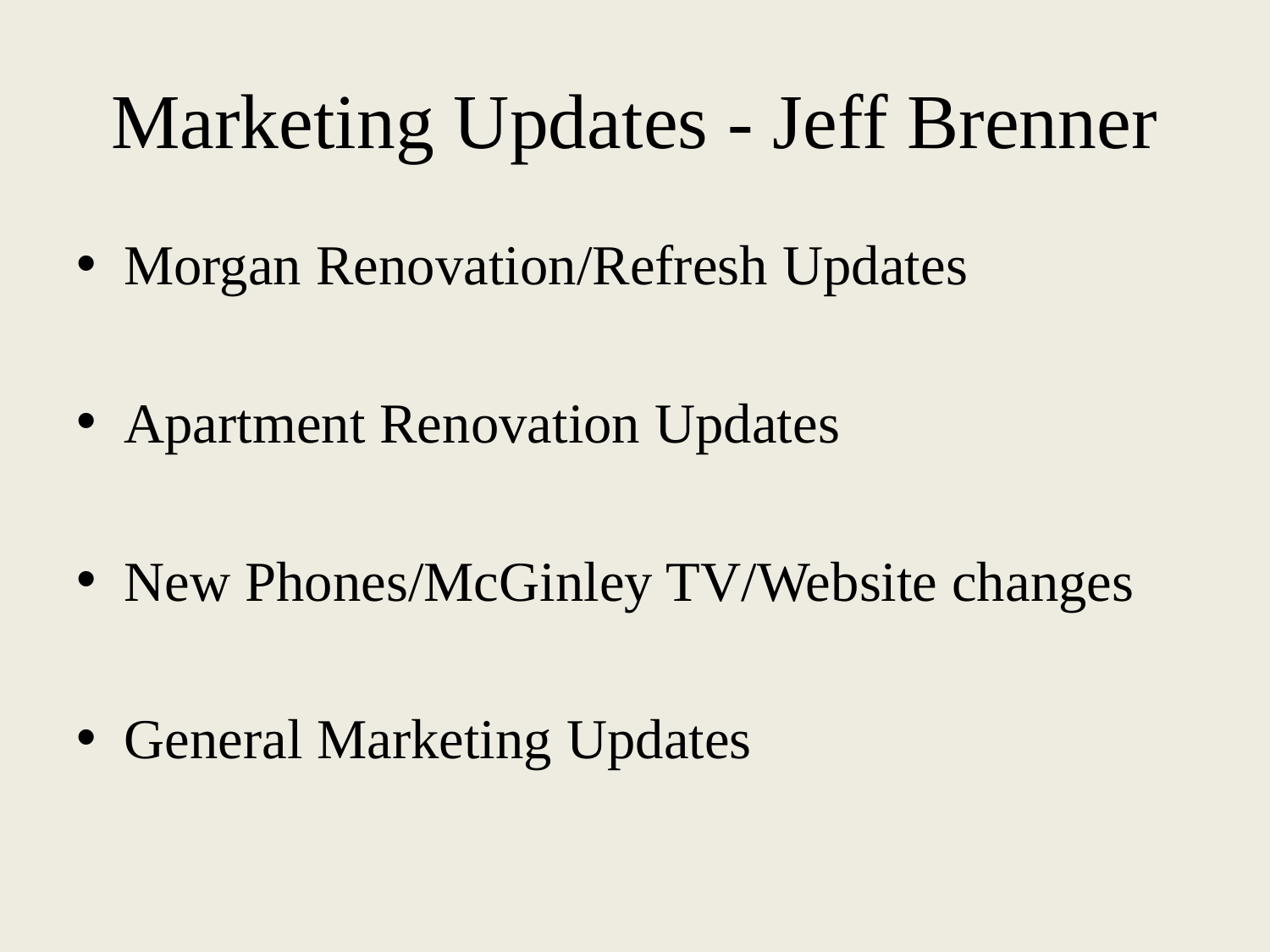

# Marketing Updates - Jeff Brenner
Morgan Renovation/Refresh Updates

Apartment Renovation Updates

New Phones/McGinley TV/Website changes

General Marketing Updates